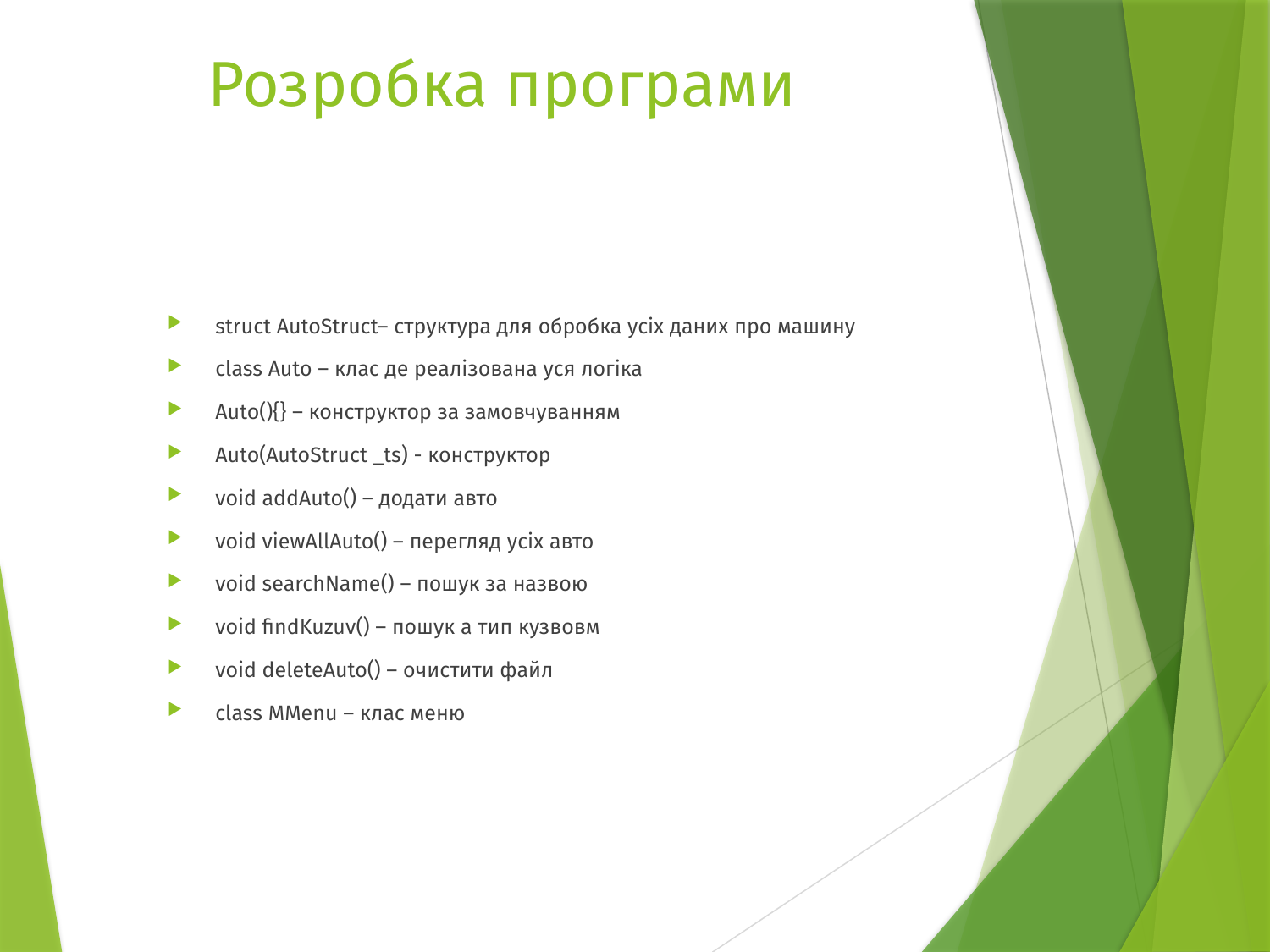

# Розробка програми
struct AutoStruct– структура для обробка усіх даних про машину
class Auto – клас де реалізована уся логіка
Auto(){} – конструктор за замовчуванням
Auto(AutoStruct _ts) - конструктор
void addAuto() – додати авто
void viewAllAuto() – перегляд усіх авто
void searchName() – пошук за назвою
void findKuzuv() – пошук а тип кузвовм
void deleteAuto() – очистити файл
class MMenu – клас меню